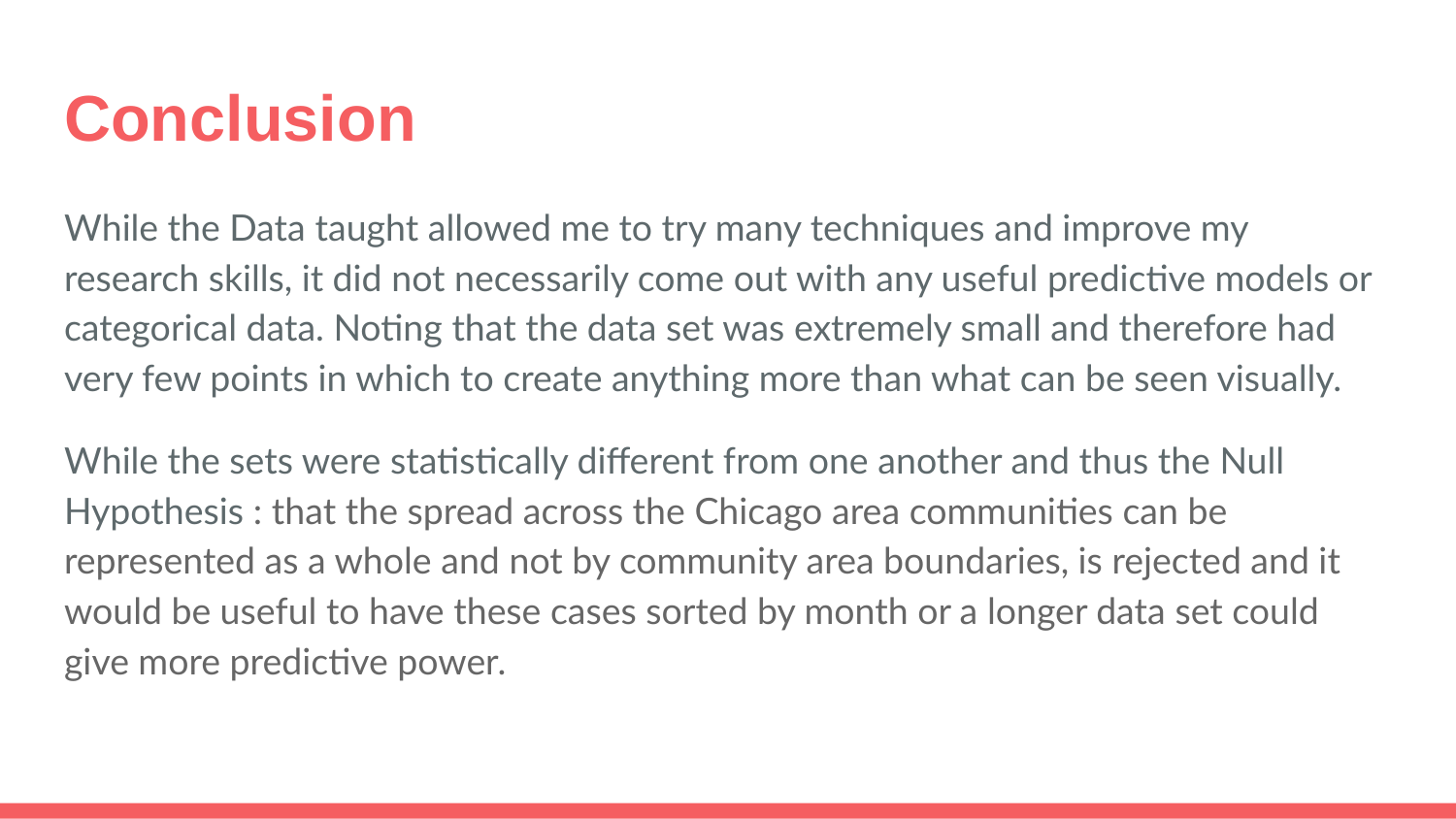

# Conclusion
While the Data taught allowed me to try many techniques and improve my research skills, it did not necessarily come out with any useful predictive models or categorical data. Noting that the data set was extremely small and therefore had very few points in which to create anything more than what can be seen visually.
While the sets were statistically different from one another and thus the Null Hypothesis : that the spread across the Chicago area communities can be represented as a whole and not by community area boundaries, is rejected and it would be useful to have these cases sorted by month or a longer data set could give more predictive power.